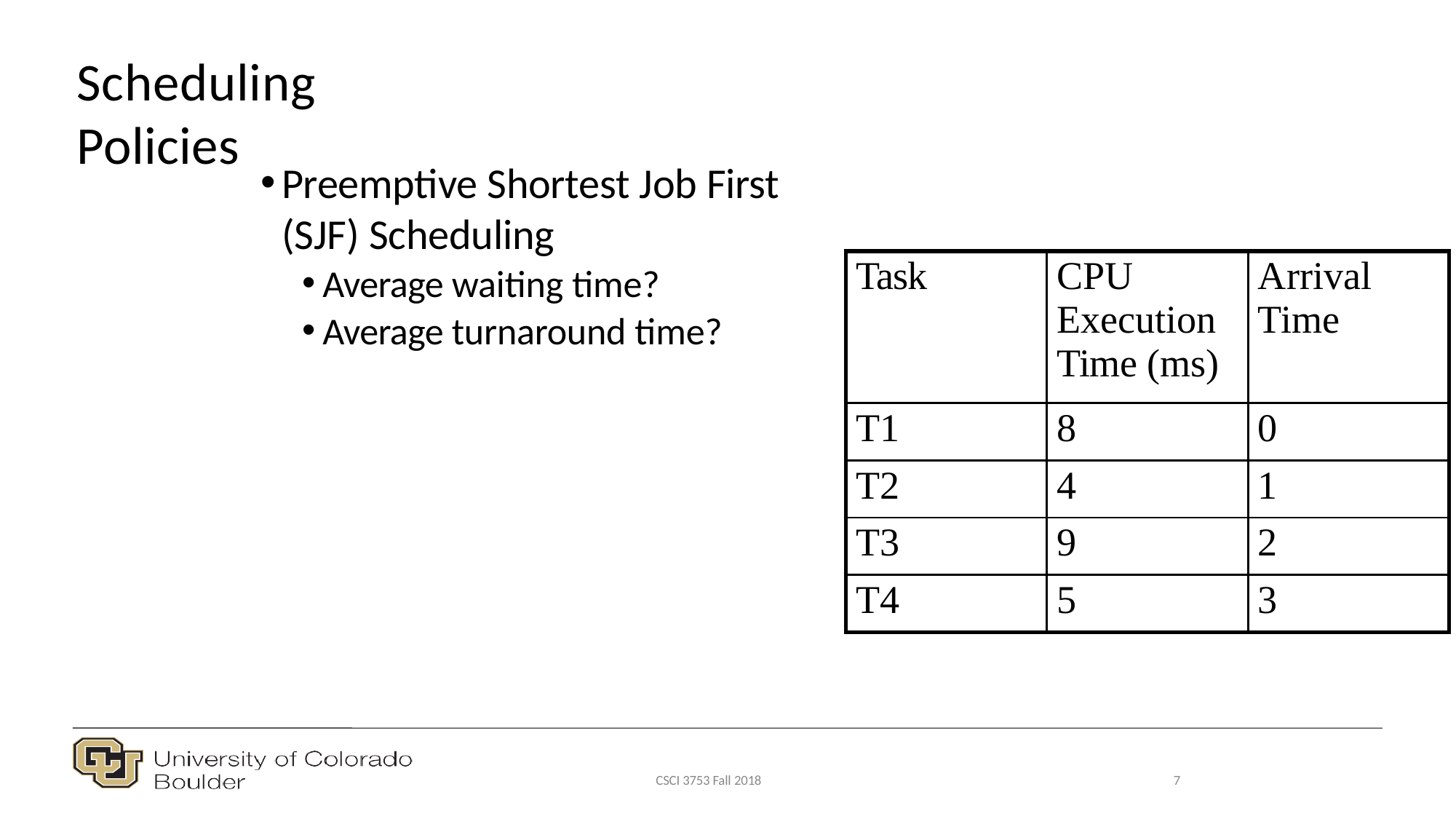

# Scheduling Policies
Preemptive Shortest Job First (SJF) Scheduling
Average waiting time?
Average turnaround time?
| Task | CPU Execution Time (ms) | Arrival Time |
| --- | --- | --- |
| T1 | 8 | 0 |
| T2 | 4 | 1 |
| T3 | 9 | 2 |
| T4 | 5 | 3 |
CSCI 3753 Fall 2018
7